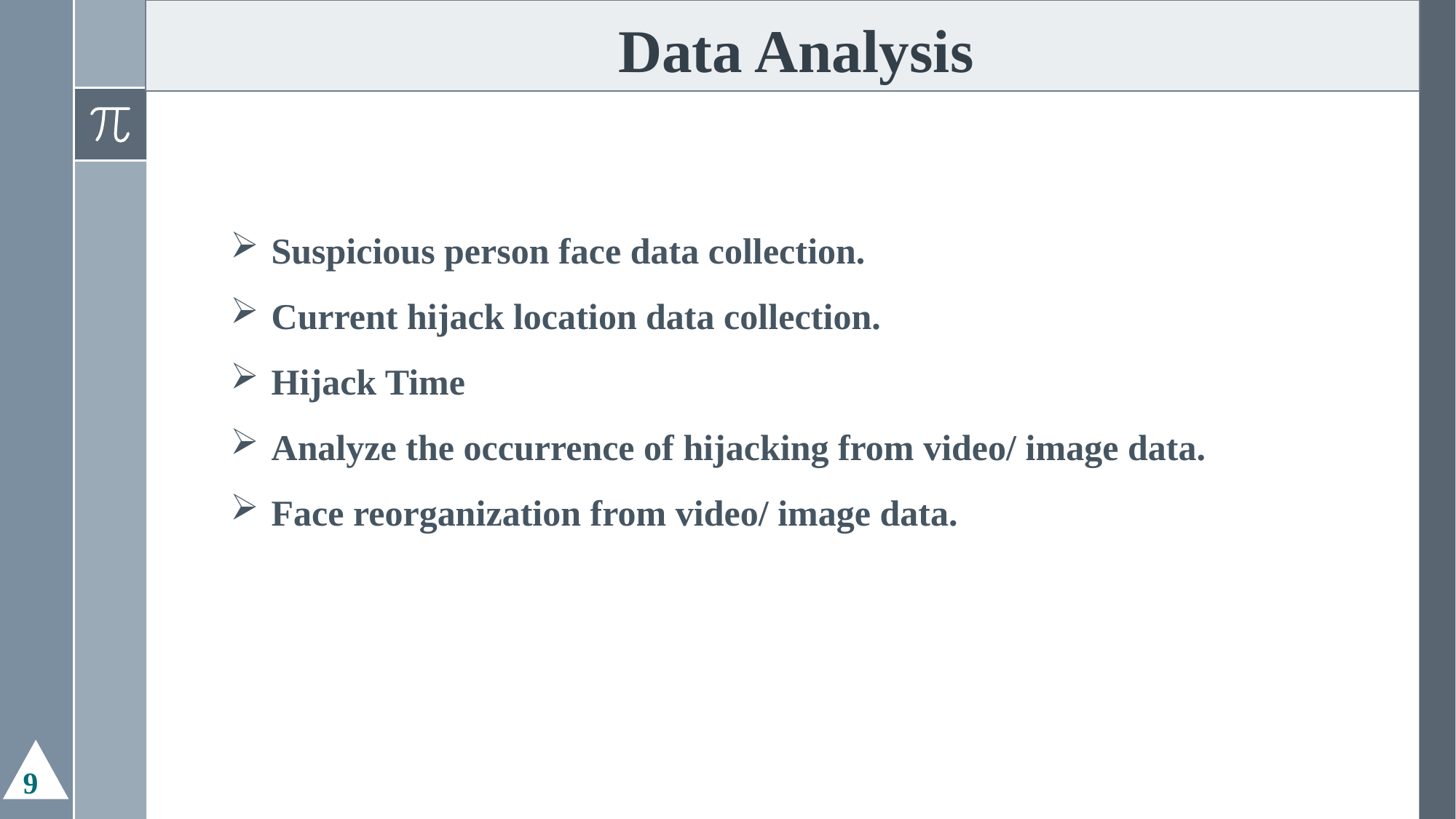

# Data Analysis
Suspicious person face data collection.
Current hijack location data collection.
Hijack Time
Analyze the occurrence of hijacking from video/ image data.
Face reorganization from video/ image data.

9